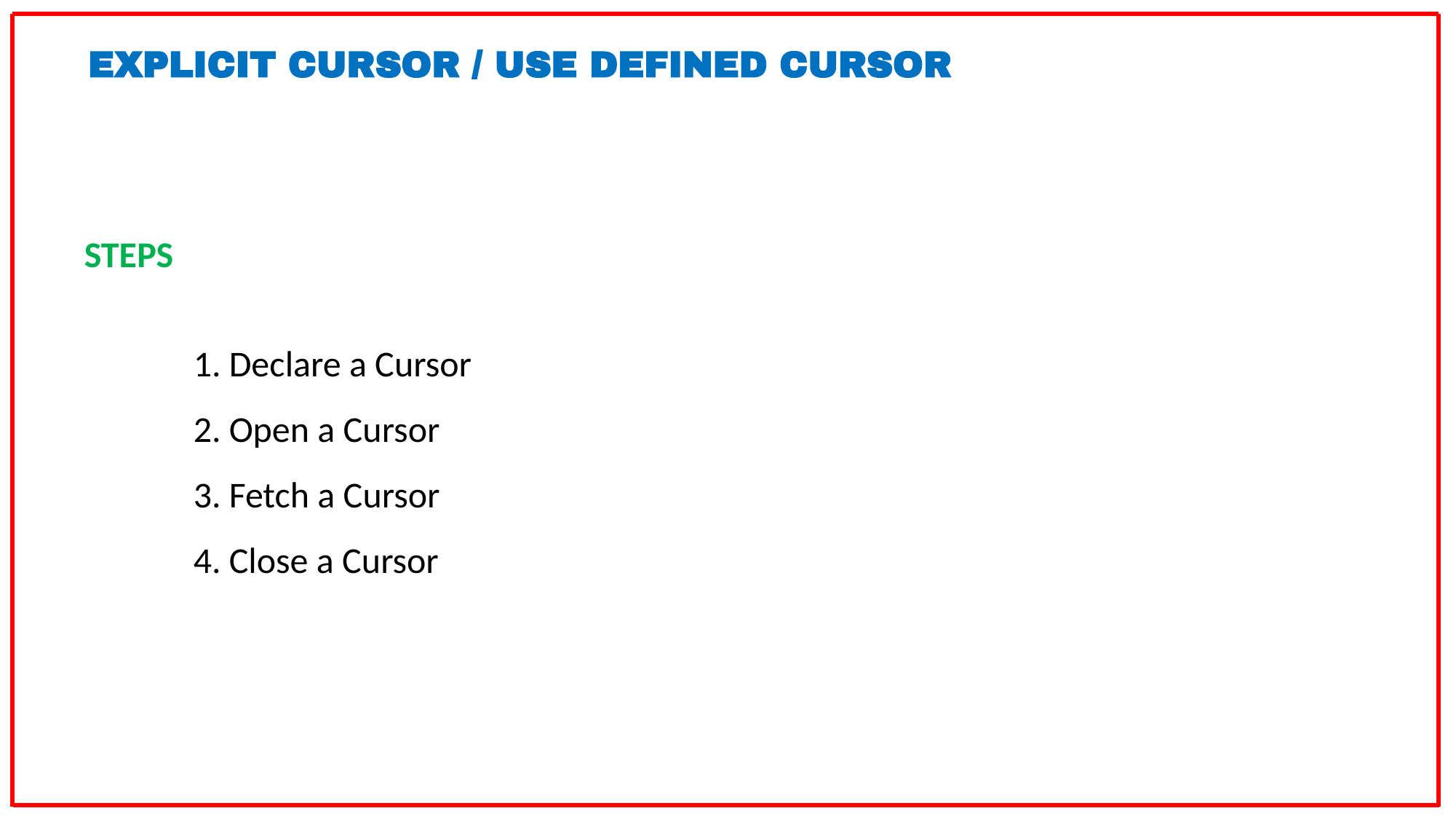

EXPLICIT CURSOR / USE DEFINED CURSOR
STEPS

	1. Declare a Cursor
	2. Open a Cursor
	3. Fetch a Cursor
	4. Close a Cursor